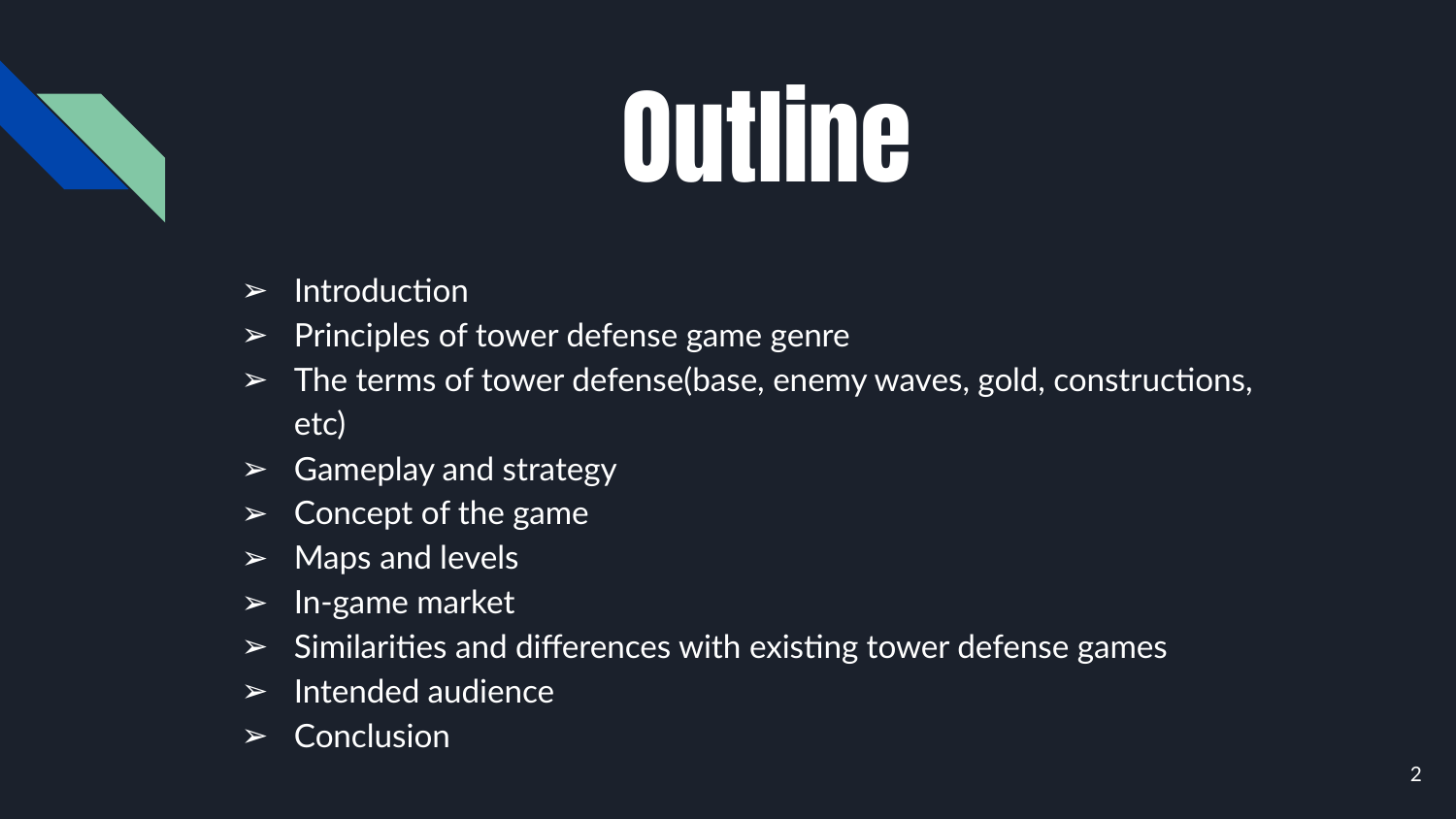

# Outline
Introduction
Principles of tower defense game genre
The terms of tower defense(base, enemy waves, gold, constructions, etc)
Gameplay and strategy
Concept of the game
Maps and levels
In-game market
Similarities and differences with existing tower defense games
Intended audience
Conclusion
2